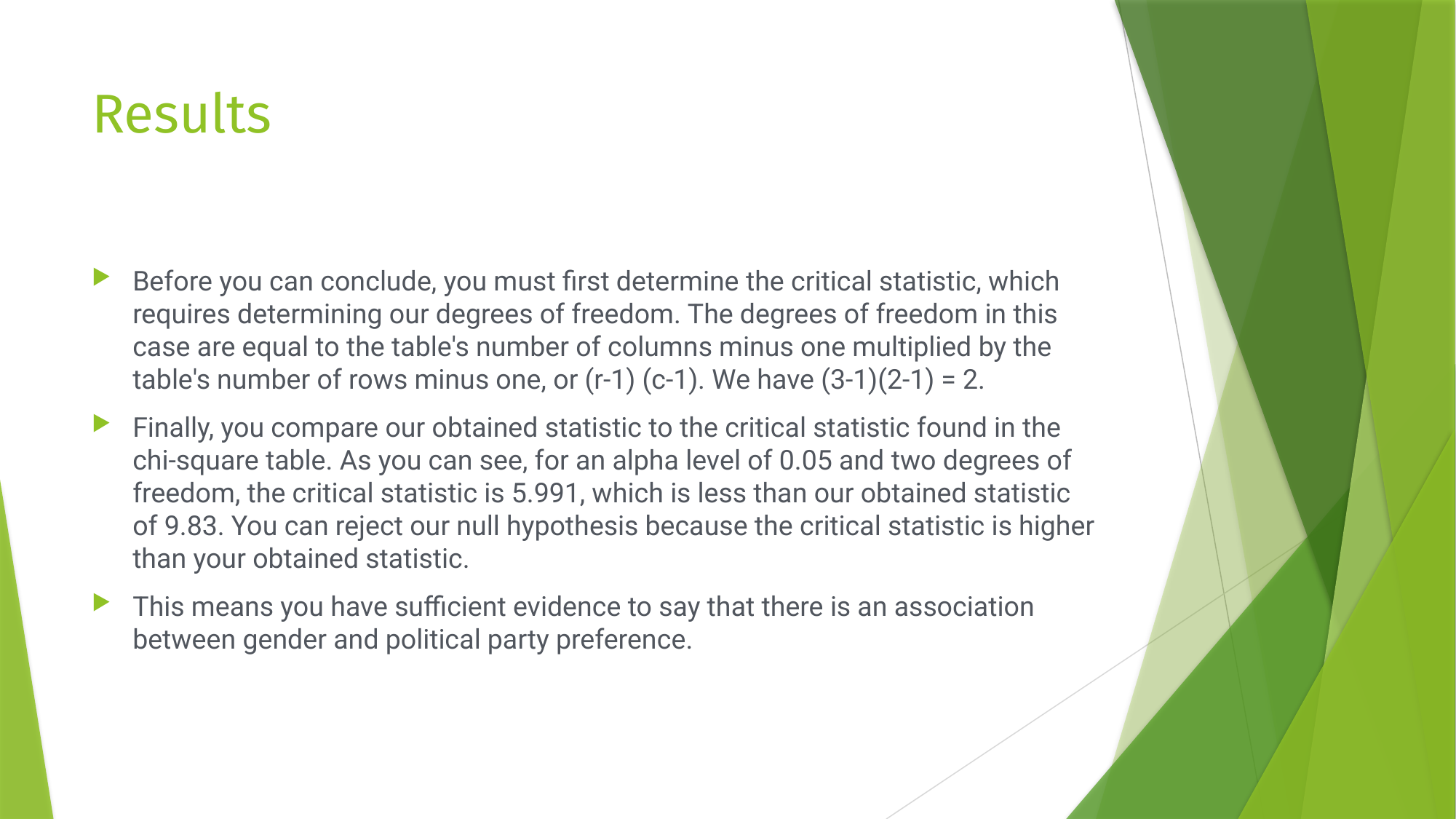

# Results
Before you can conclude, you must first determine the critical statistic, which requires determining our degrees of freedom. The degrees of freedom in this case are equal to the table's number of columns minus one multiplied by the table's number of rows minus one, or (r-1) (c-1). We have (3-1)(2-1) = 2.
Finally, you compare our obtained statistic to the critical statistic found in the chi-square table. As you can see, for an alpha level of 0.05 and two degrees of freedom, the critical statistic is 5.991, which is less than our obtained statistic of 9.83. You can reject our null hypothesis because the critical statistic is higher than your obtained statistic.
This means you have sufficient evidence to say that there is an association between gender and political party preference.